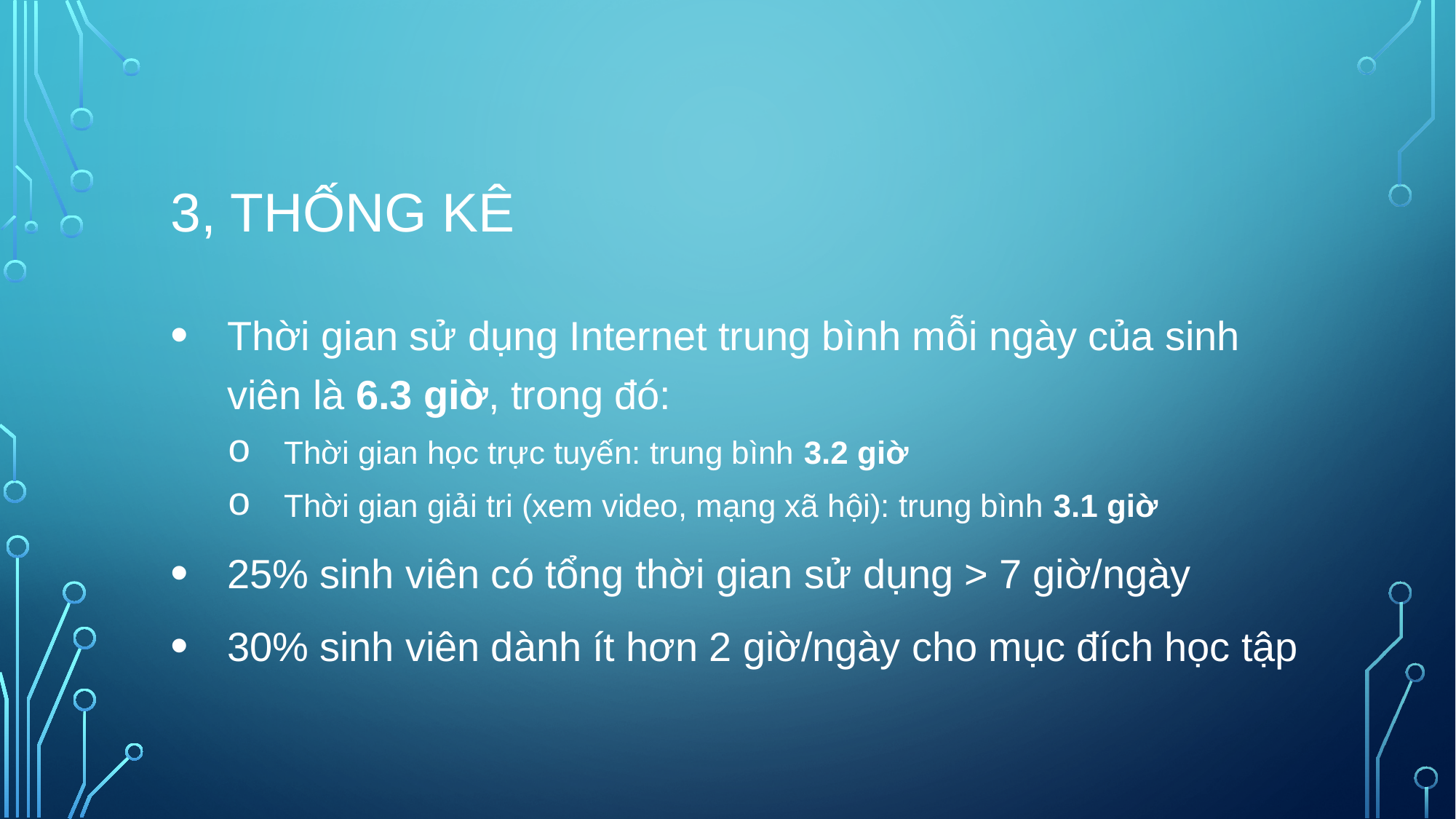

3, Thống kê
Thời gian sử dụng Internet trung bình mỗi ngày của sinh viên là 6.3 giờ, trong đó:
Thời gian học trực tuyến: trung bình 3.2 giờ
Thời gian giải tri (xem video, mạng xã hội): trung bình 3.1 giờ
25% sinh viên có tổng thời gian sử dụng > 7 giờ/ngày
30% sinh viên dành ít hơn 2 giờ/ngày cho mục đích học tập